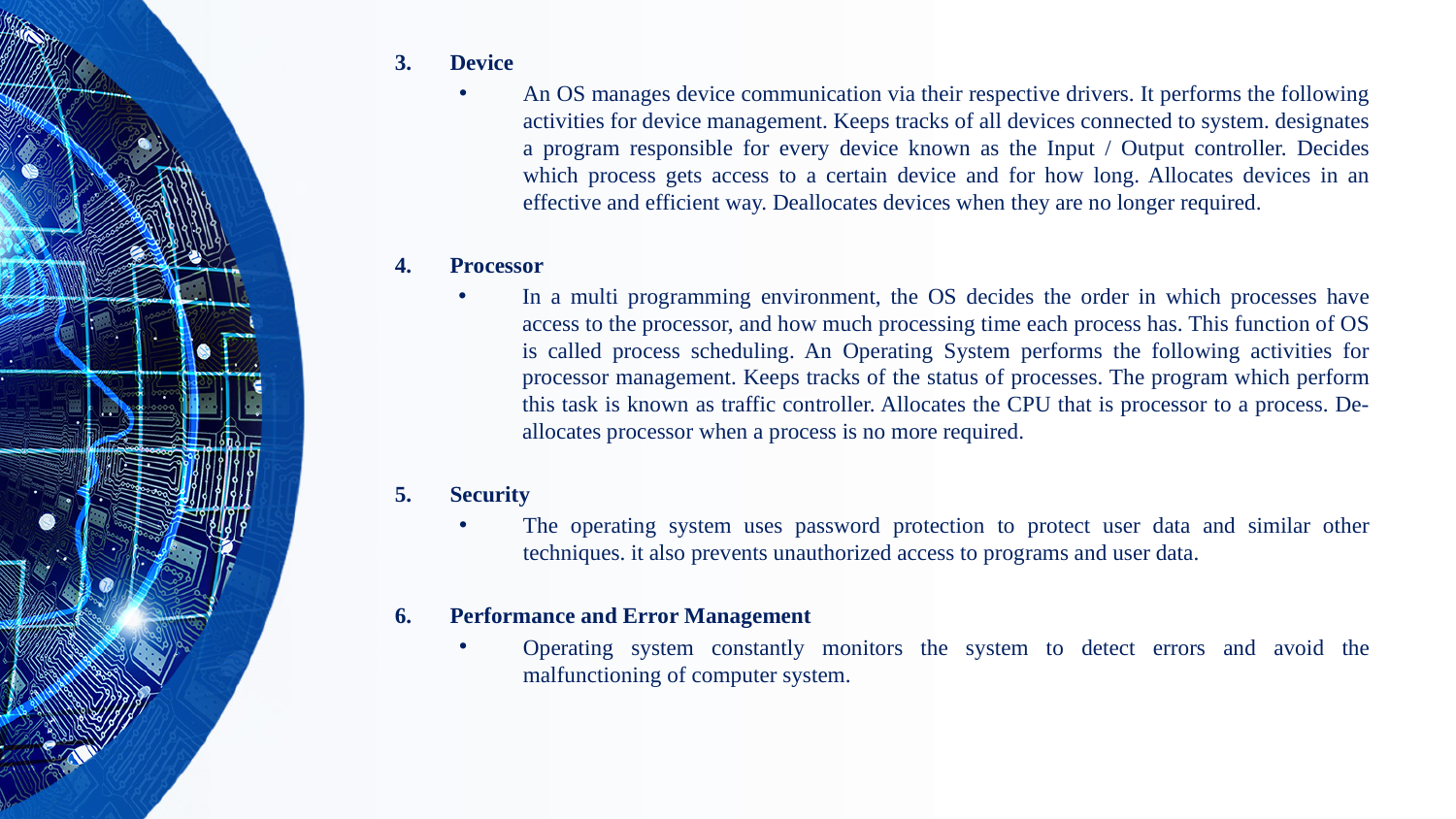

Device
An OS manages device communication via their respective drivers. It performs the following activities for device management. Keeps tracks of all devices connected to system. designates a program responsible for every device known as the Input / Output controller. Decides which process gets access to a certain device and for how long. Allocates devices in an effective and efficient way. Deallocates devices when they are no longer required.

Processor
In a multi programming environment, the OS decides the order in which processes have access to the processor, and how much processing time each process has. This function of OS is called process scheduling. An Operating System performs the following activities for processor management. Keeps tracks of the status of processes. The program which perform this task is known as traffic controller. Allocates the CPU that is processor to a process. De-allocates processor when a process is no more required.

Security
The operating system uses password protection to protect user data and similar other techniques. it also prevents unauthorized access to programs and user data.

Performance and Error Management
Operating system constantly monitors the system to detect errors and avoid the malfunctioning of computer system.